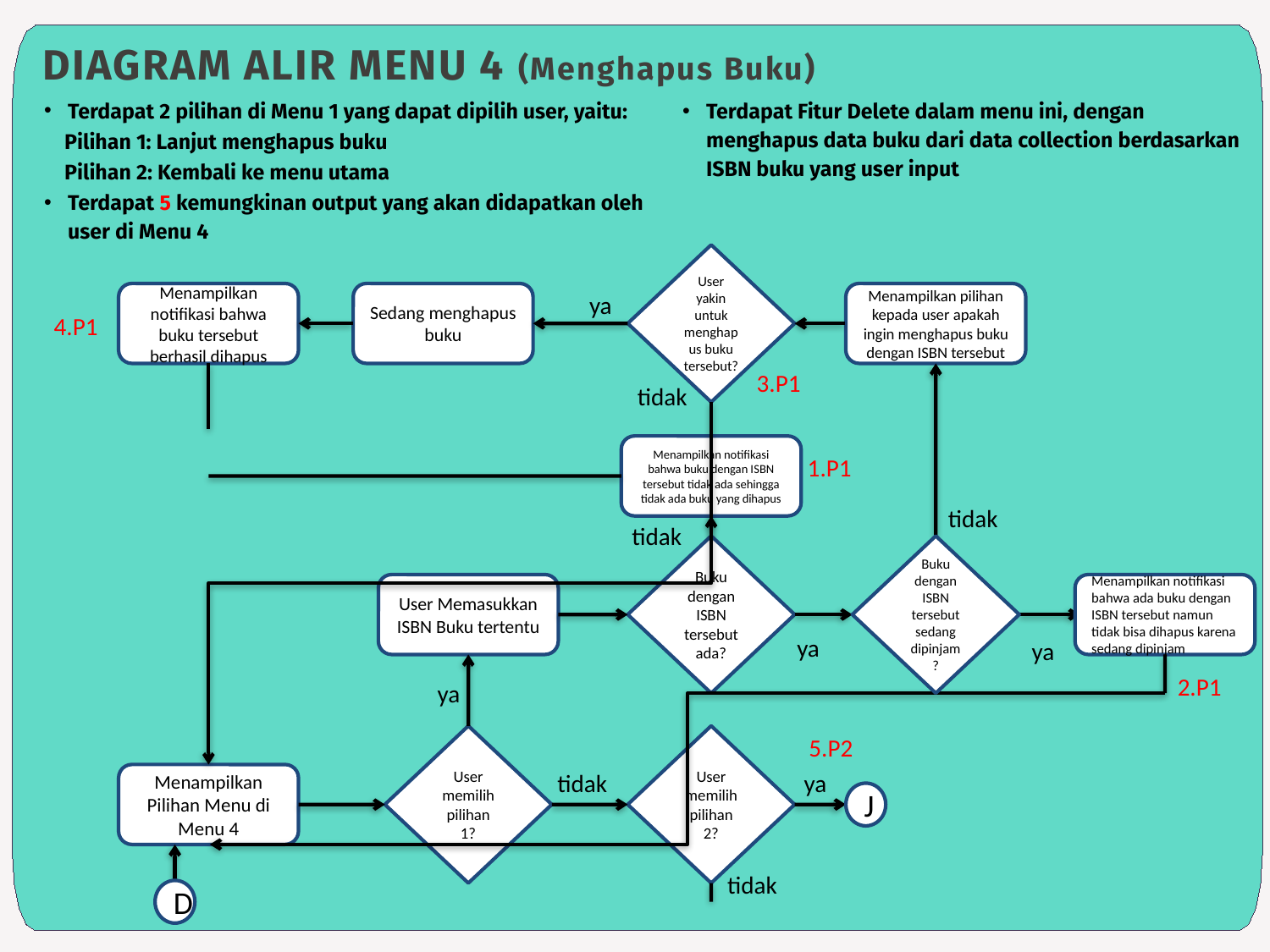

DIAGRAM ALIR MENU 4 (Menghapus Buku)
Terdapat 2 pilihan di Menu 1 yang dapat dipilih user, yaitu:
    Pilihan 1: Lanjut menghapus buku
    Pilihan 2: Kembali ke menu utama
Terdapat 5 kemungkinan output yang akan didapatkan oleh user di Menu 4
Terdapat Fitur Delete dalam menu ini, dengan menghapus data buku dari data collection berdasarkan ISBN buku yang user input

User yakin untuk menghapus buku tersebut?
Menampilkan notifikasi bahwa buku tersebut berhasil dihapus
Sedang menghapus buku
ya
Menampilkan pilihan kepada user apakah ingin menghapus buku dengan ISBN tersebut
4.P1
3.P1
tidak
Menampilkan notifikasi bahwa buku dengan ISBN tersebut tidak ada sehingga tidak ada buku yang dihapus
1.P1
tidak
tidak
Buku dengan ISBN tersebut sedang dipinjam ?
Buku dengan ISBN tersebut ada?
Menampilkan notifikasi bahwa ada buku dengan ISBN tersebut namun tidak bisa dihapus karena sedang dipinjam
User Memasukkan ISBN Buku tertentu
ya
ya
2.P1
ya
User memilih pilihan 2?
5.P2
User memilih pilihan 1?
tidak
ya
Menampilkan Pilihan Menu di Menu 4
J
tidak
D